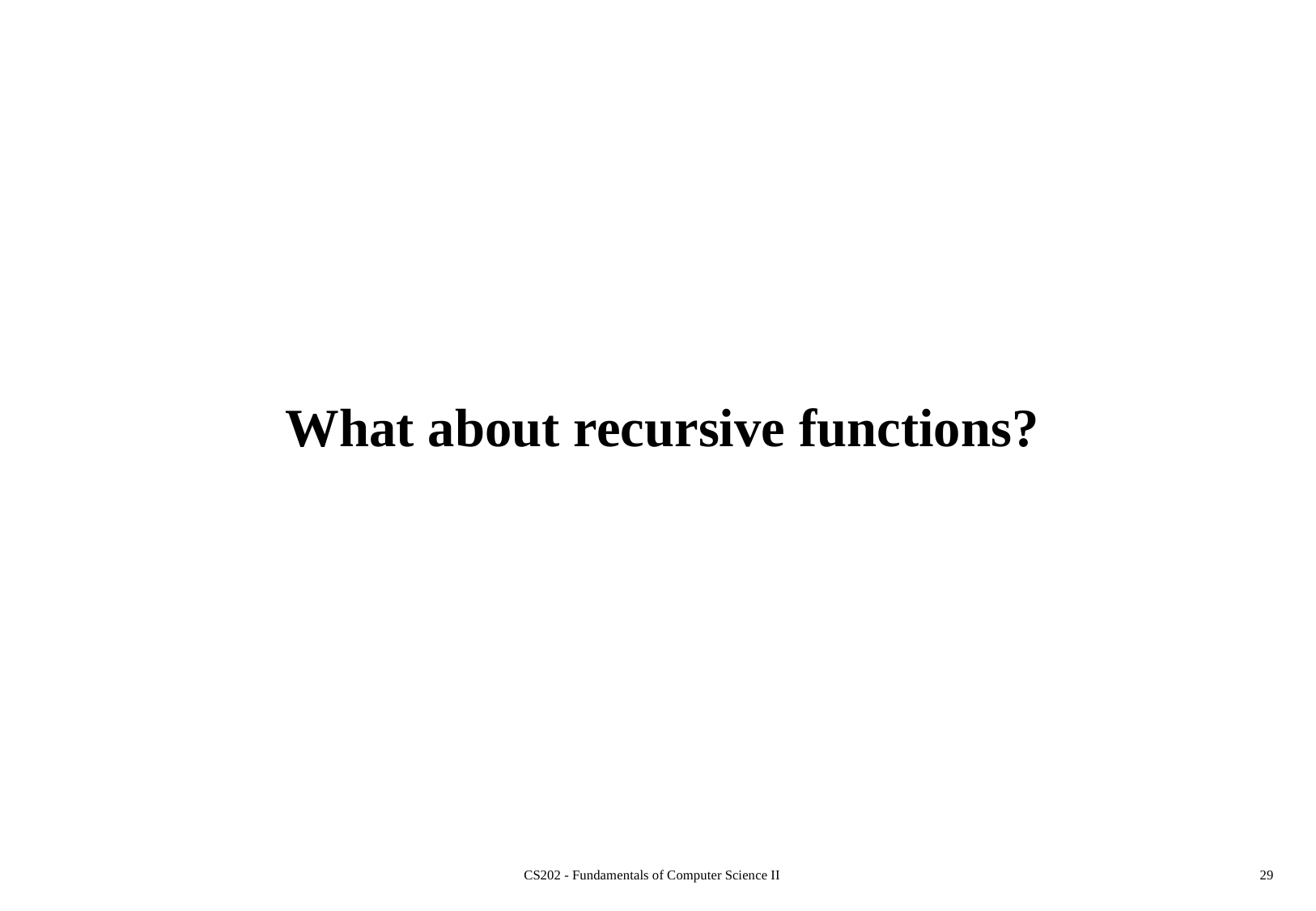

# What about recursive functions?
CS202 - Fundamentals of Computer Science II
29